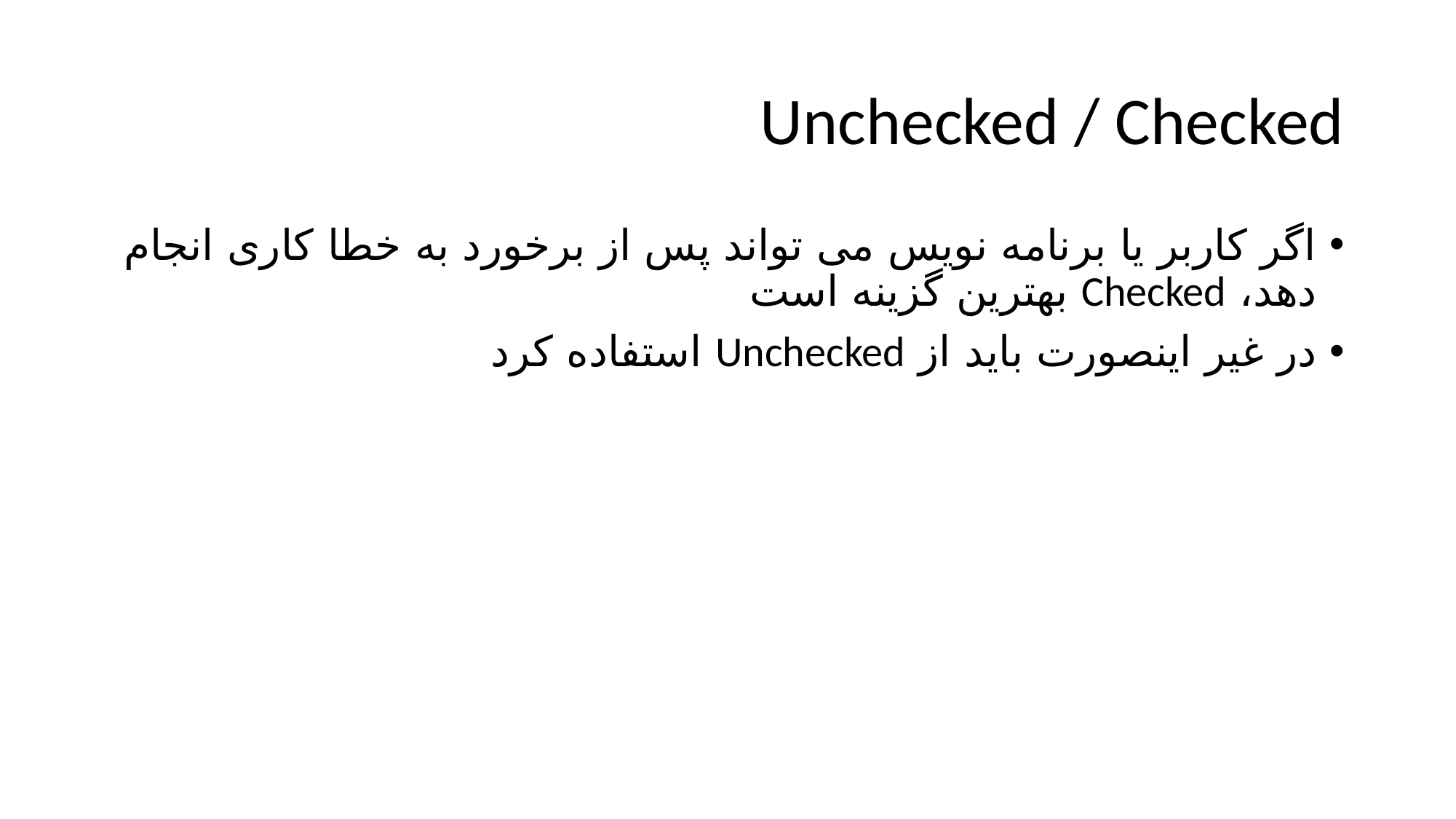

# Unchecked / Checked
اگر کاربر یا برنامه نویس می تواند پس از برخورد به خطا کاری انجام دهد، Checked بهترین گزینه است
در غیر اینصورت باید از Unchecked استفاده کرد